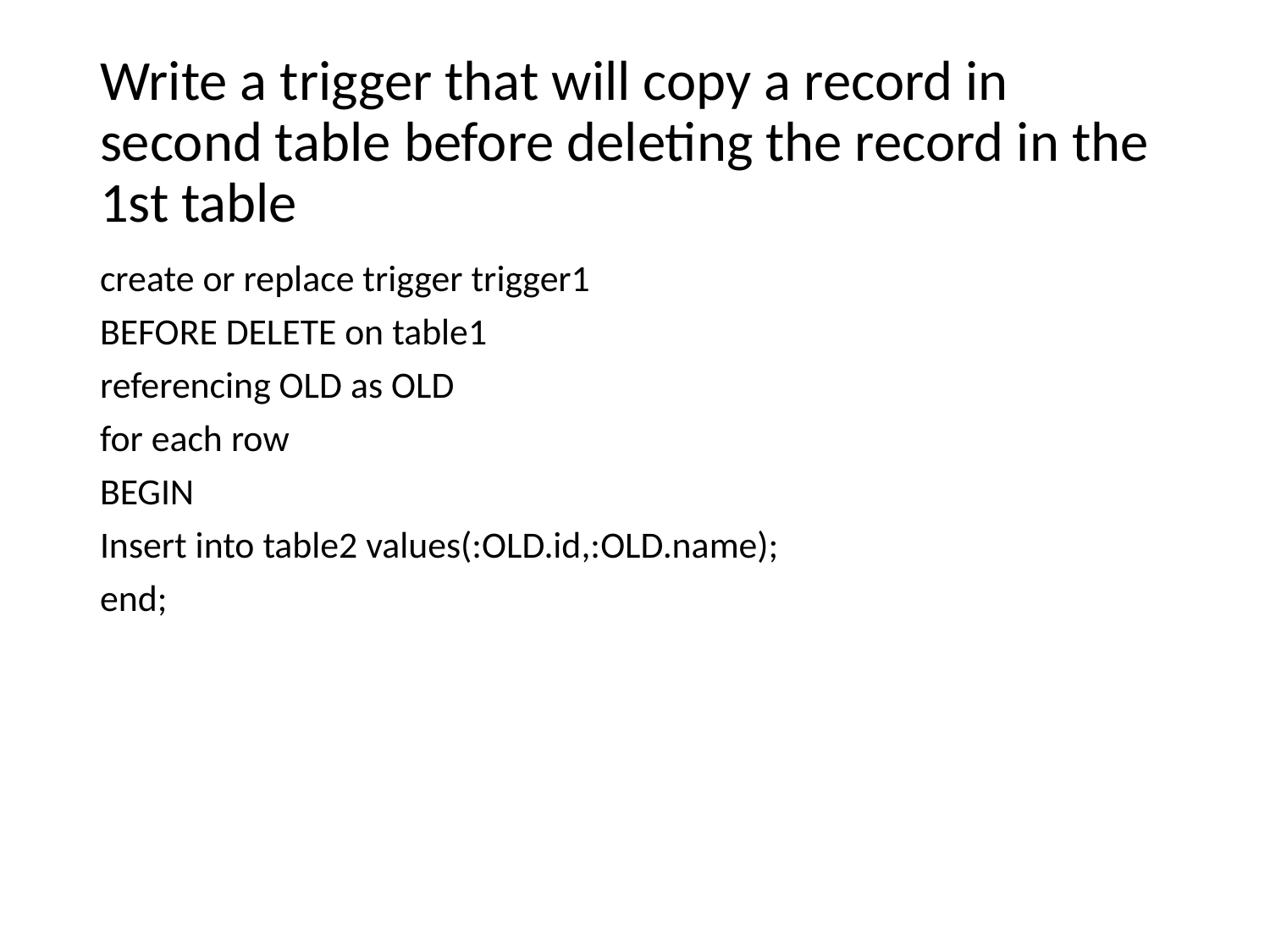

# Write a trigger that will copy a record in second table before deleting the record in the 1st table
create or replace trigger trigger1
BEFORE DELETE on table1
referencing OLD as OLD
for each row
BEGIN
Insert into table2 values(:OLD.id,:OLD.name);
end;